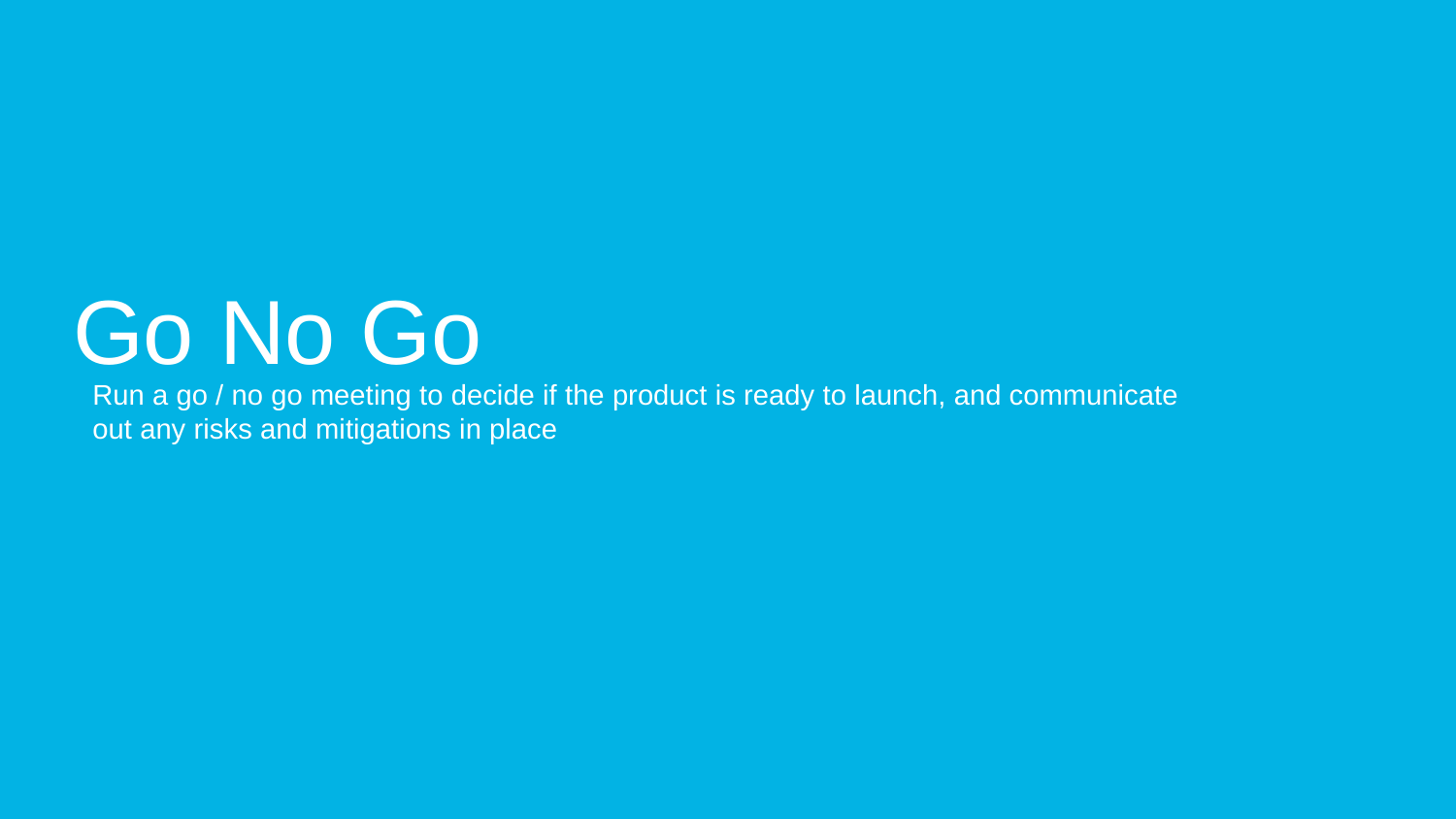

# Go No Go
Run a go / no go meeting to decide if the product is ready to launch, and communicate out any risks and mitigations in place